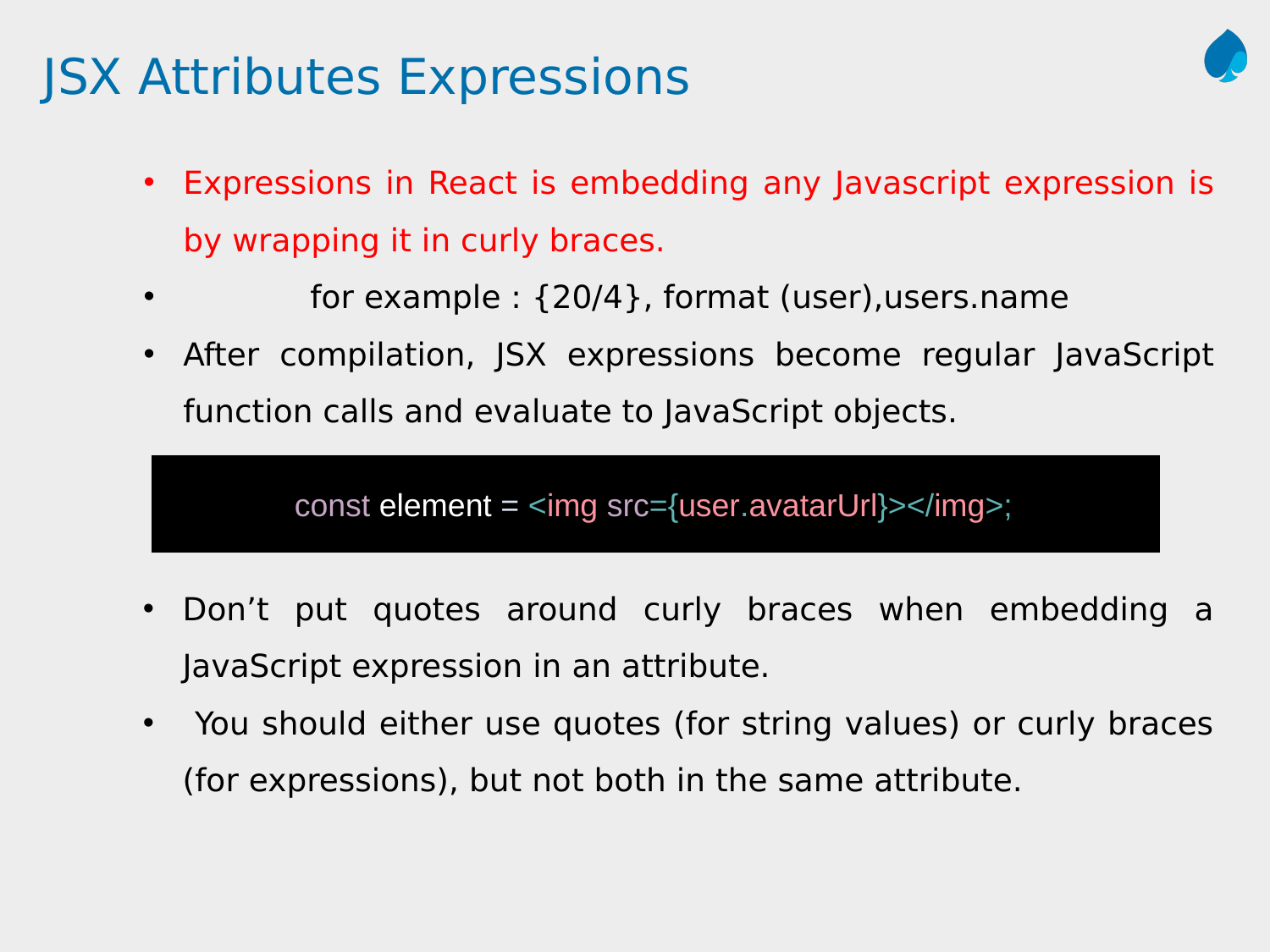

# JSX Attributes Expressions
Expressions in React is embedding any Javascript expression is by wrapping it in curly braces.
	for example : {20/4}, format (user),users.name
After compilation, JSX expressions become regular JavaScript function calls and evaluate to JavaScript objects.

const element = <img src={user.avatarUrl}></img>;

Don’t put quotes around curly braces when embedding a JavaScript expression in an attribute.
 You should either use quotes (for string values) or curly braces (for expressions), but not both in the same attribute.